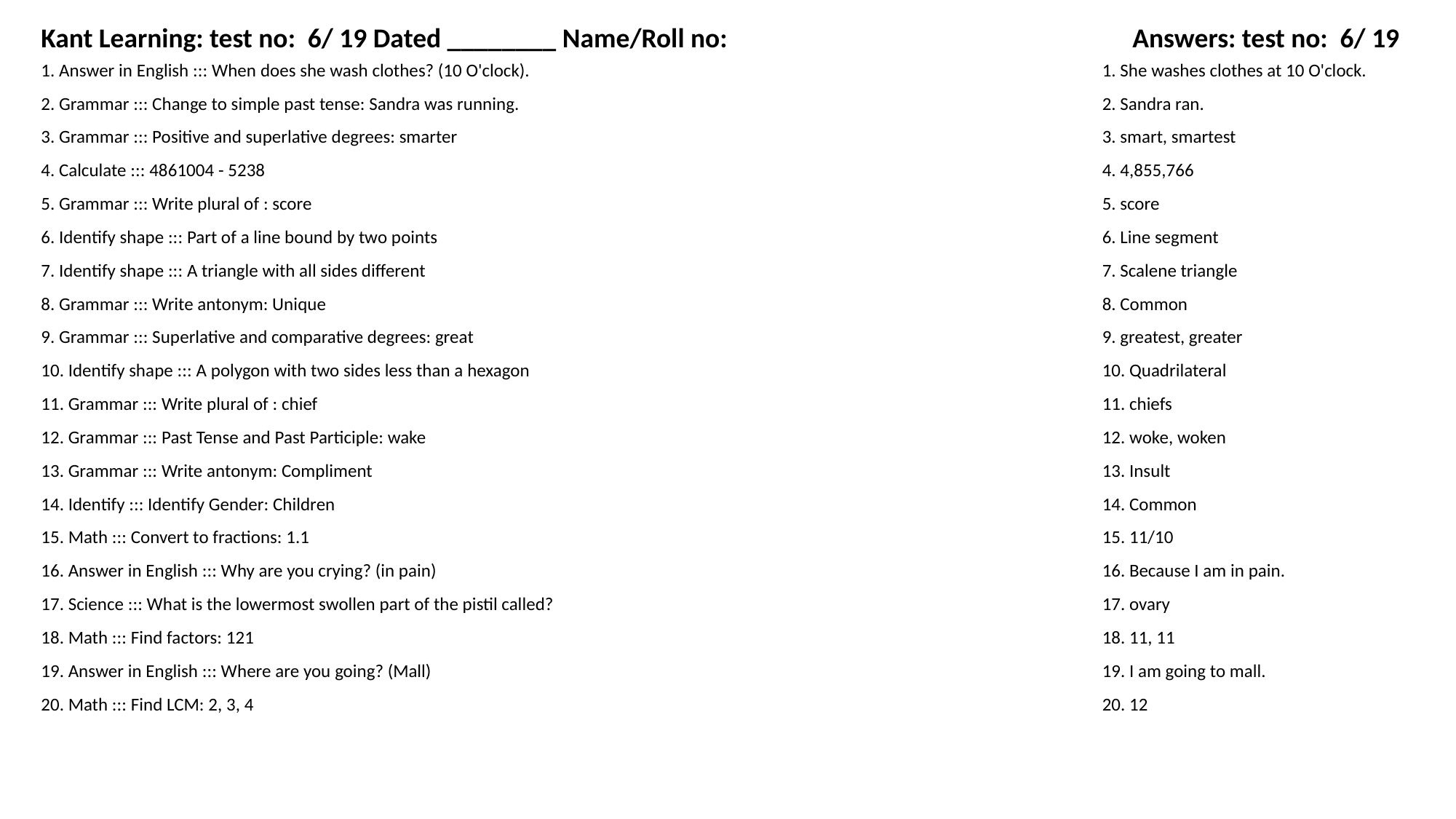

Kant Learning: test no:  6/ 19 Dated ________ Name/Roll no:
Answers: test no:  6/ 19
1. Answer in English ::: When does she wash clothes? (10 O'clock).
1. She washes clothes at 10 O'clock.
2. Grammar ::: Change to simple past tense: Sandra was running.
2. Sandra ran.
3. Grammar ::: Positive and superlative degrees: smarter
3. smart, smartest
4. Calculate ::: 4861004 - 5238
4. 4,855,766
5. Grammar ::: Write plural of : score
5. score
6. Identify shape ::: Part of a line bound by two points
6. Line segment
7. Identify shape ::: A triangle with all sides different
7. Scalene triangle
8. Grammar ::: Write antonym: Unique
8. Common
9. Grammar ::: Superlative and comparative degrees: great
9. greatest, greater
10. Identify shape ::: A polygon with two sides less than a hexagon
10. Quadrilateral
11. Grammar ::: Write plural of : chief
11. chiefs
12. Grammar ::: Past Tense and Past Participle: wake
12. woke, woken
13. Grammar ::: Write antonym: Compliment
13. Insult
14. Identify ::: Identify Gender: Children
14. Common
15. Math ::: Convert to fractions: 1.1
15. 11/10
16. Answer in English ::: Why are you crying? (in pain)
16. Because I am in pain.
17. Science ::: What is the lowermost swollen part of the pistil called?
17. ovary
18. Math ::: Find factors: 121
18. 11, 11
19. Answer in English ::: Where are you going? (Mall)
19. I am going to mall.
20. Math ::: Find LCM: 2, 3, 4
20. 12